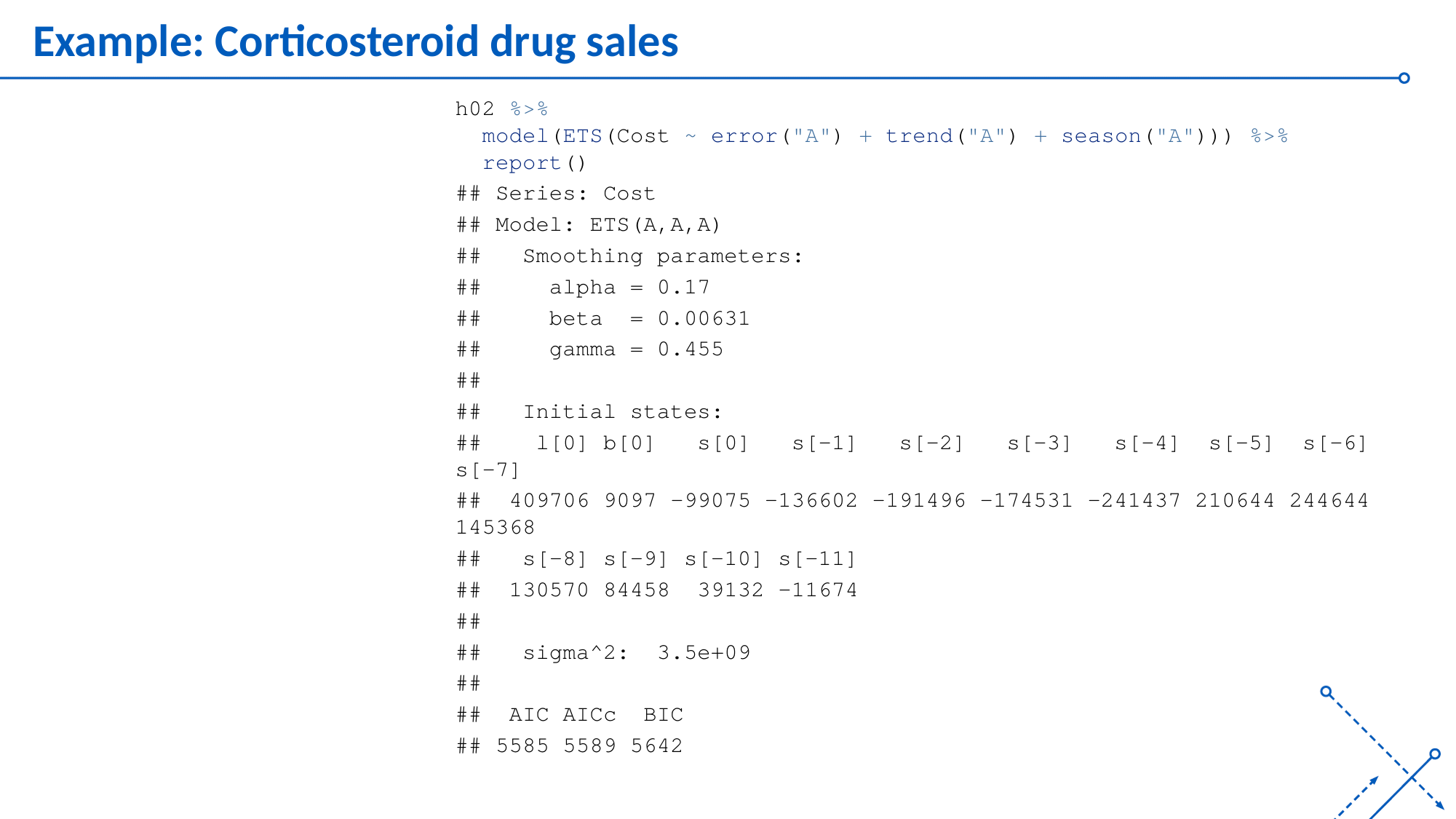

# Example: Corticosteroid drug sales
h02 %>%
  model(ETS(Cost ~ error("A") + trend("A") + season("A"))) %>%
  report()
## Series: Cost
## Model: ETS(A,A,A)
##   Smoothing parameters:
##     alpha = 0.17
##     beta  = 0.00631
##     gamma = 0.455
##
##   Initial states:
##    l[0] b[0]   s[0]   s[-1]   s[-2]   s[-3]   s[-4]  s[-5]  s[-6]  s[-7]
##  409706 9097 -99075 -136602 -191496 -174531 -241437 210644 244644 145368
##   s[-8] s[-9] s[-10] s[-11]
##  130570 84458  39132 -11674
##
##   sigma^2:  3.5e+09
##
##  AIC AICc  BIC
## 5585 5589 5642